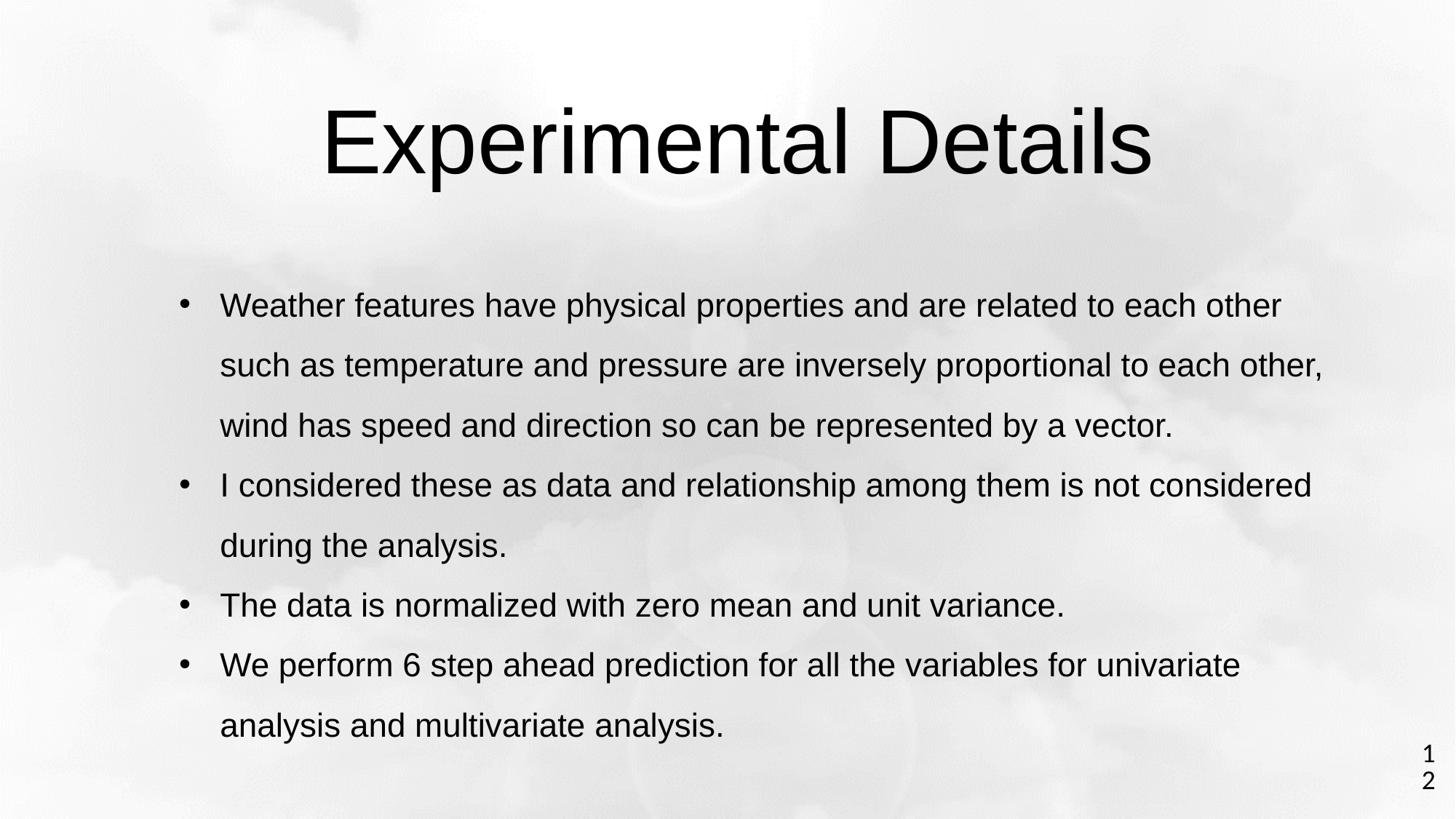

Experimental Details
Weather features have physical properties and are related to each other such as temperature and pressure are inversely proportional to each other, wind has speed and direction so can be represented by a vector.
I considered these as data and relationship among them is not considered during the analysis.
The data is normalized with zero mean and unit variance.
We perform 6 step ahead prediction for all the variables for univariate analysis and multivariate analysis.
12